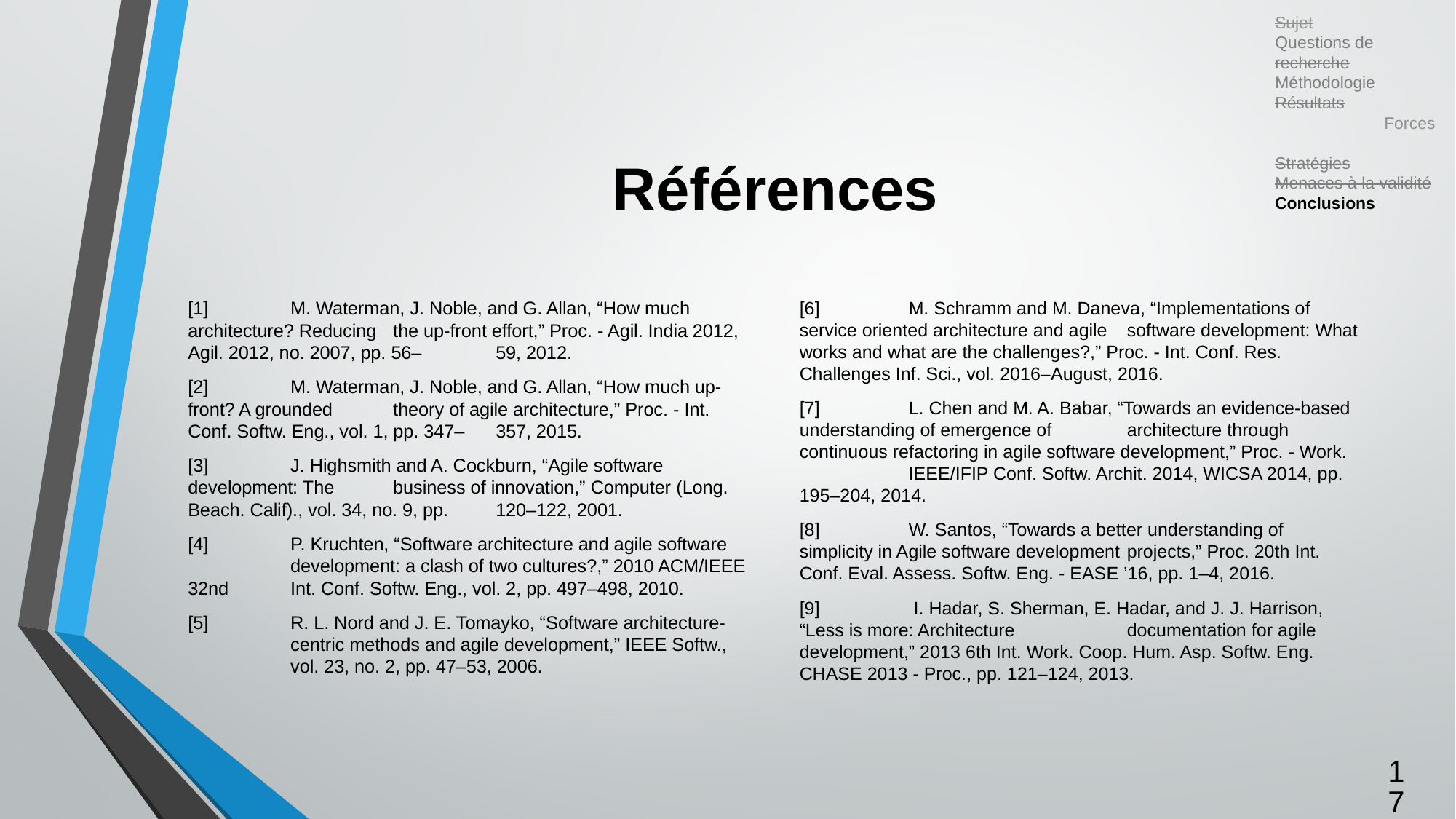

Sujet
Questions de recherche
Méthodologie
Résultats
	Forces
	Stratégies
Menaces à la validité
Conclusions

# Références
[1] 	M. Waterman, J. Noble, and G. Allan, “How much architecture? Reducing 	the up-front effort,” Proc. - Agil. India 2012, Agil. 2012, no. 2007, pp. 56–	59, 2012.
[2] 	M. Waterman, J. Noble, and G. Allan, “How much up-front? A grounded 	theory of agile architecture,” Proc. - Int. Conf. Softw. Eng., vol. 1, pp. 347–	357, 2015.
[3] 	J. Highsmith and A. Cockburn, “Agile software development: The 	business of innovation,” Computer (Long. Beach. Calif)., vol. 34, no. 9, pp. 	120–122, 2001.
[4] 	P. Kruchten, “Software architecture and agile software 	development: a clash of two cultures?,” 2010 ACM/IEEE 32nd 	Int. Conf. Softw. Eng., vol. 2, pp. 497–498, 2010.
[5] 	R. L. Nord and J. E. Tomayko, “Software architecture-	centric methods and agile development,” IEEE Softw., 	vol. 23, no. 2, pp. 47–53, 2006.

[6] 	M. Schramm and M. Daneva, “Implementations of service oriented architecture and agile 	software development: What works and what are the challenges?,” Proc. - Int. Conf. Res. 	Challenges Inf. Sci., vol. 2016–August, 2016.
[7] 	L. Chen and M. A. Babar, “Towards an evidence-based understanding of emergence of 	architecture through continuous refactoring in agile software development,” Proc. - Work. 	IEEE/IFIP Conf. Softw. Archit. 2014, WICSA 2014, pp. 195–204, 2014.
[8] 	W. Santos, “Towards a better understanding of simplicity in Agile software development 	projects,” Proc. 20th Int. Conf. Eval. Assess. Softw. Eng. - EASE ’16, pp. 1–4, 2016.
[9]	 I. Hadar, S. Sherman, E. Hadar, and J. J. Harrison, “Less is more: Architecture 	documentation for agile development,” 2013 6th Int. Work. Coop. Hum. Asp. Softw. Eng. 	CHASE 2013 - Proc., pp. 121–124, 2013.
17